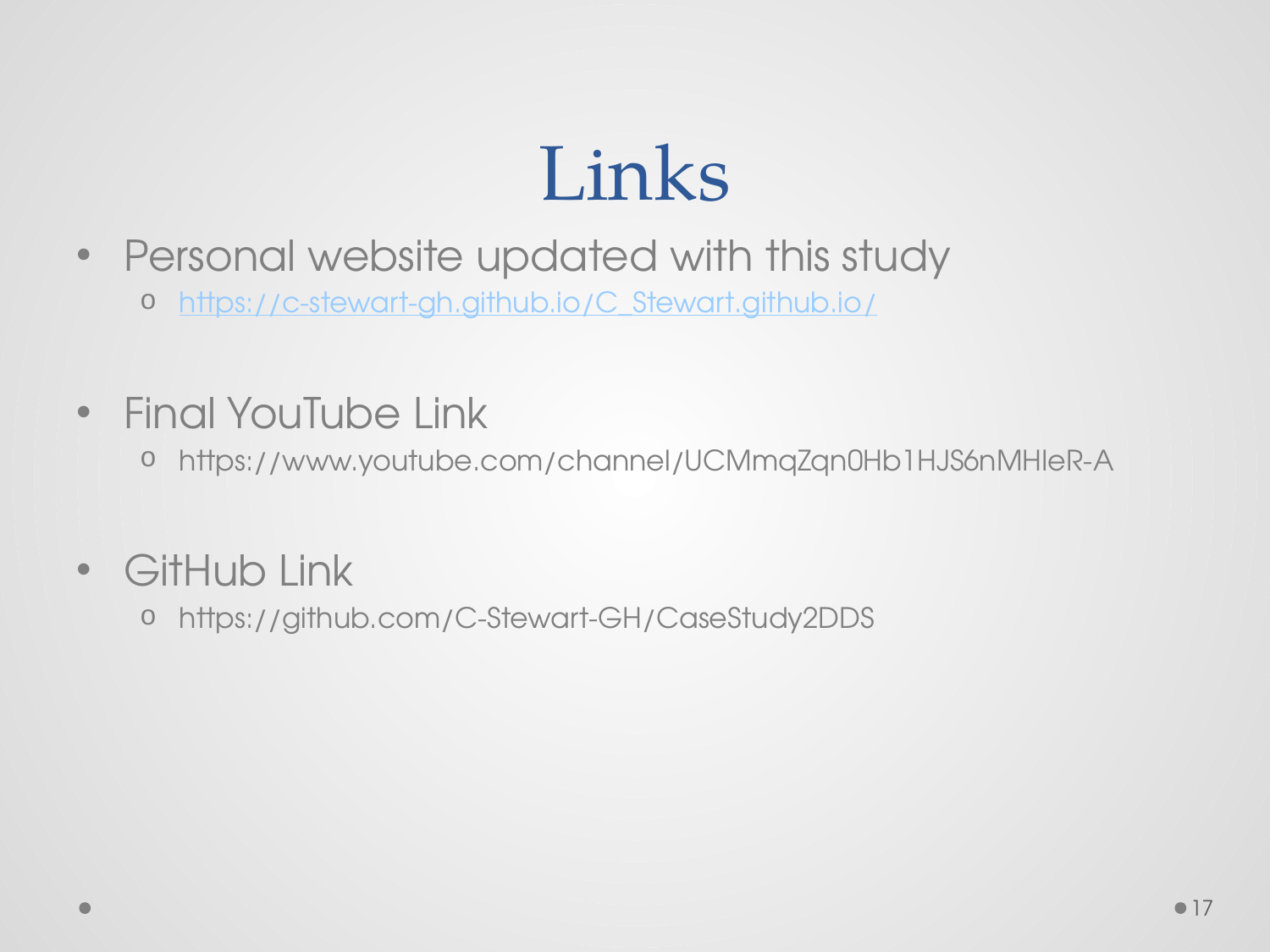

# Links
Personal website updated with this study
https://c-stewart-gh.github.io/C_Stewart.github.io/

Final YouTube Link
https://www.youtube.com/channel/UCMmqZqn0Hb1HJS6nMHIeR-A

GitHub Link
https://github.com/C-Stewart-GH/CaseStudy2DDS
17